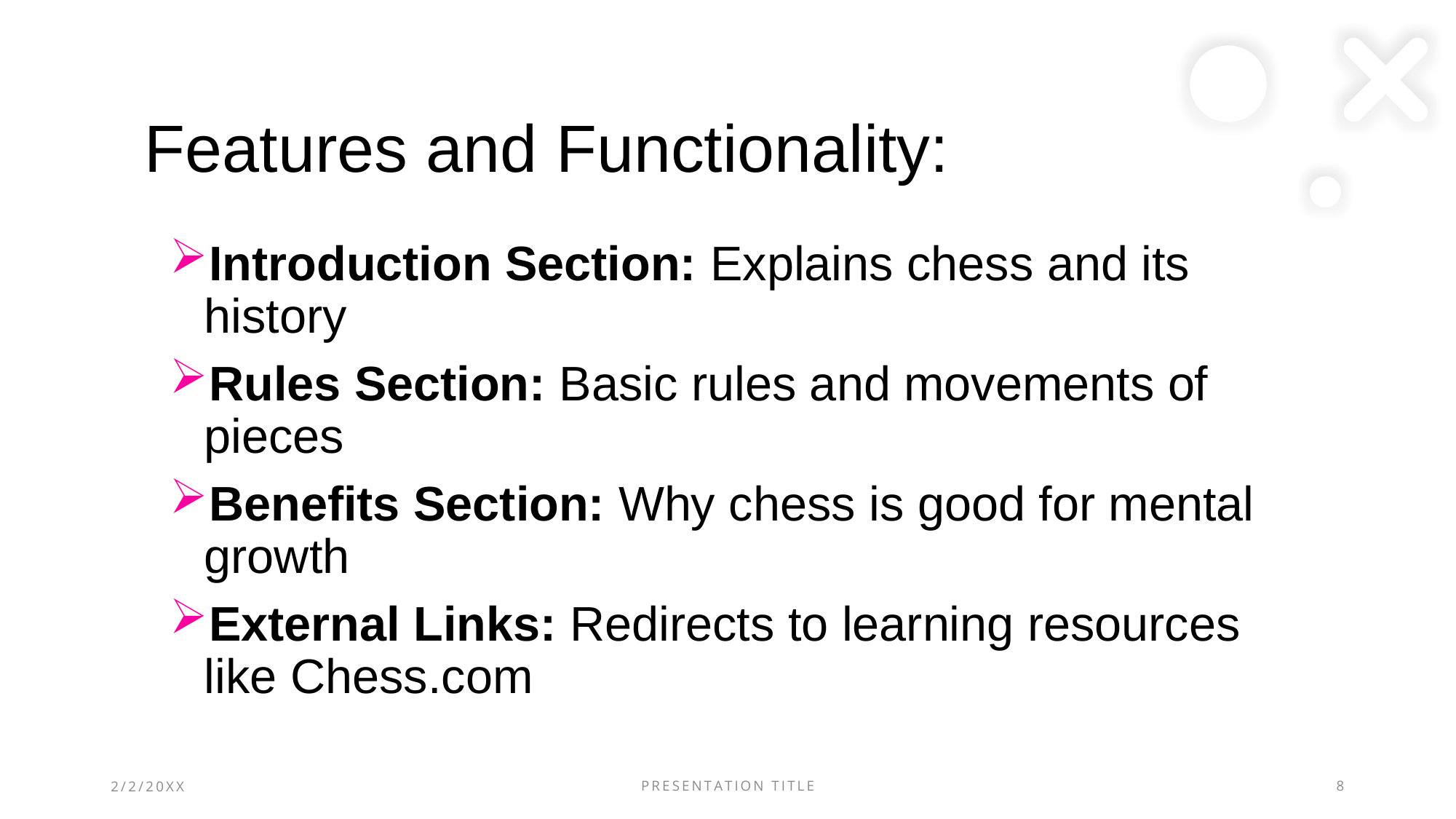

# Features and Functionality:
Introduction Section: Explains chess and its history
Rules Section: Basic rules and movements of pieces
Benefits Section: Why chess is good for mental growth
External Links: Redirects to learning resources like Chess.com
2/2/20XX
PRESENTATION TITLE
8